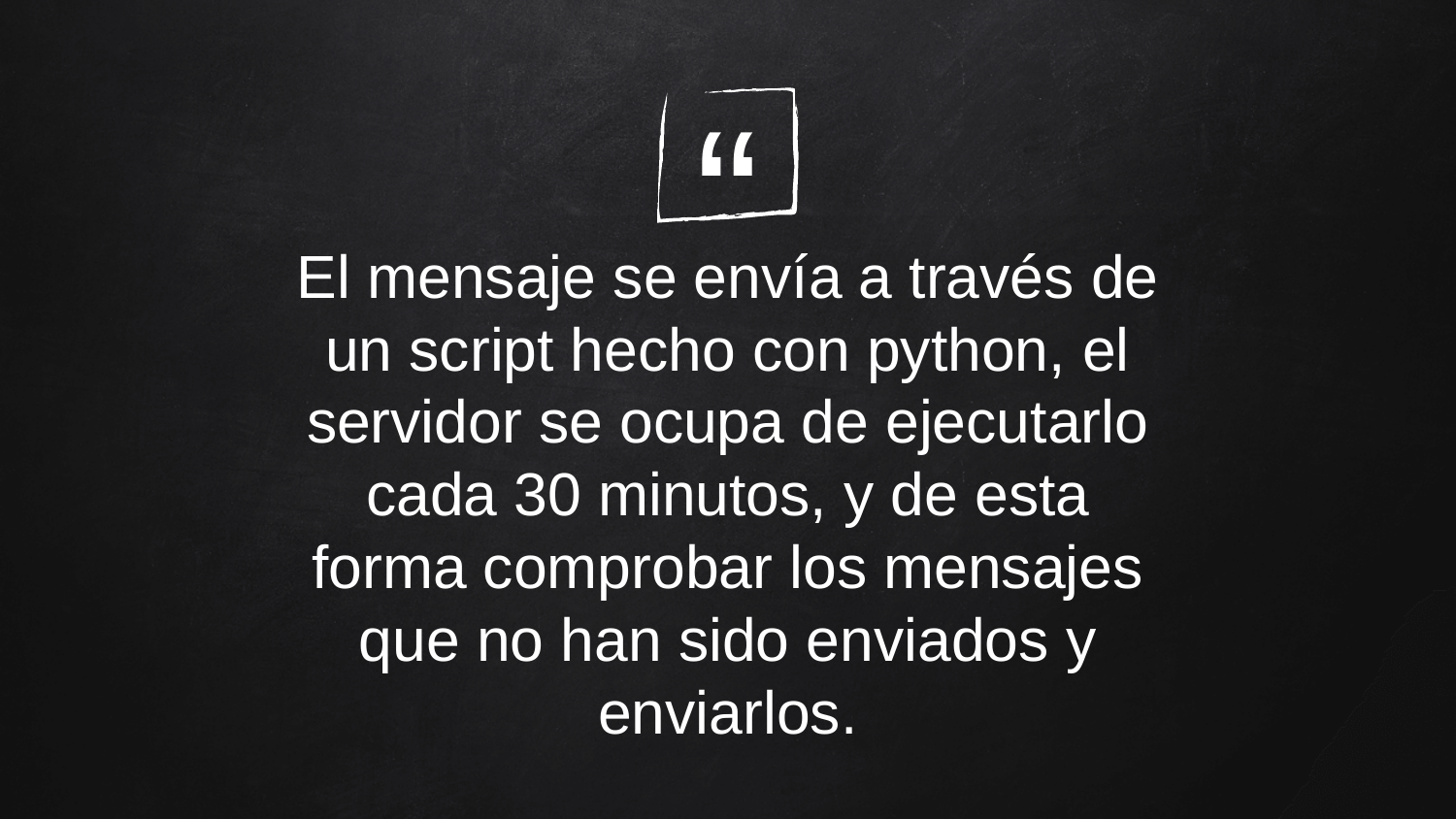

El mensaje se envía a través de un script hecho con python, el servidor se ocupa de ejecutarlo cada 30 minutos, y de esta forma comprobar los mensajes que no han sido enviados y enviarlos.